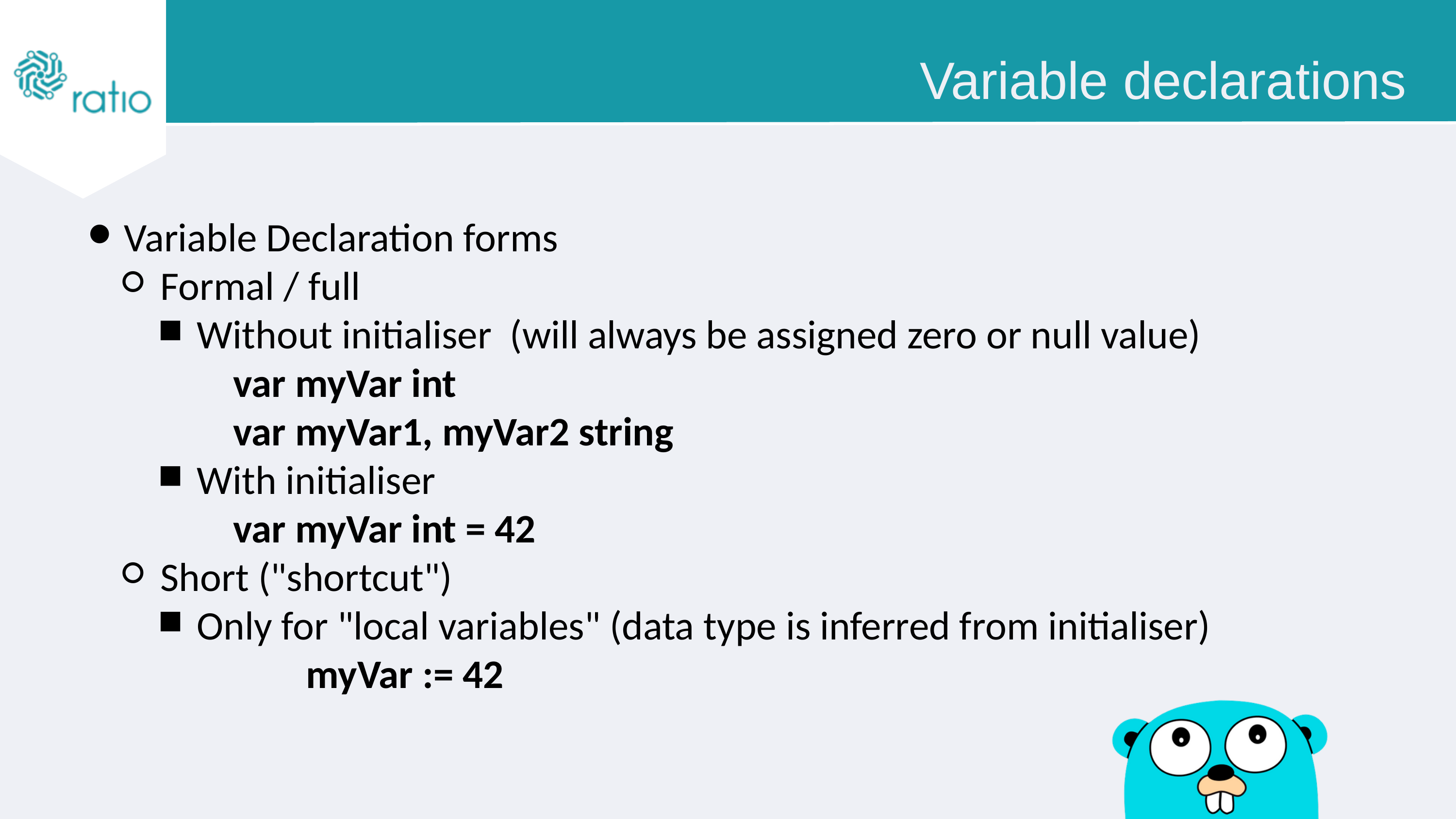

Variable declarations

Variable Declaration forms
Formal / full
Without initialiser  (will always be assigned zero or null value)
var myVar int
var myVar1, myVar2 string
With initialiser
var myVar int = 42
Short ("shortcut")
Only for "local variables" (data type is inferred from initialiser)
		myVar := 42